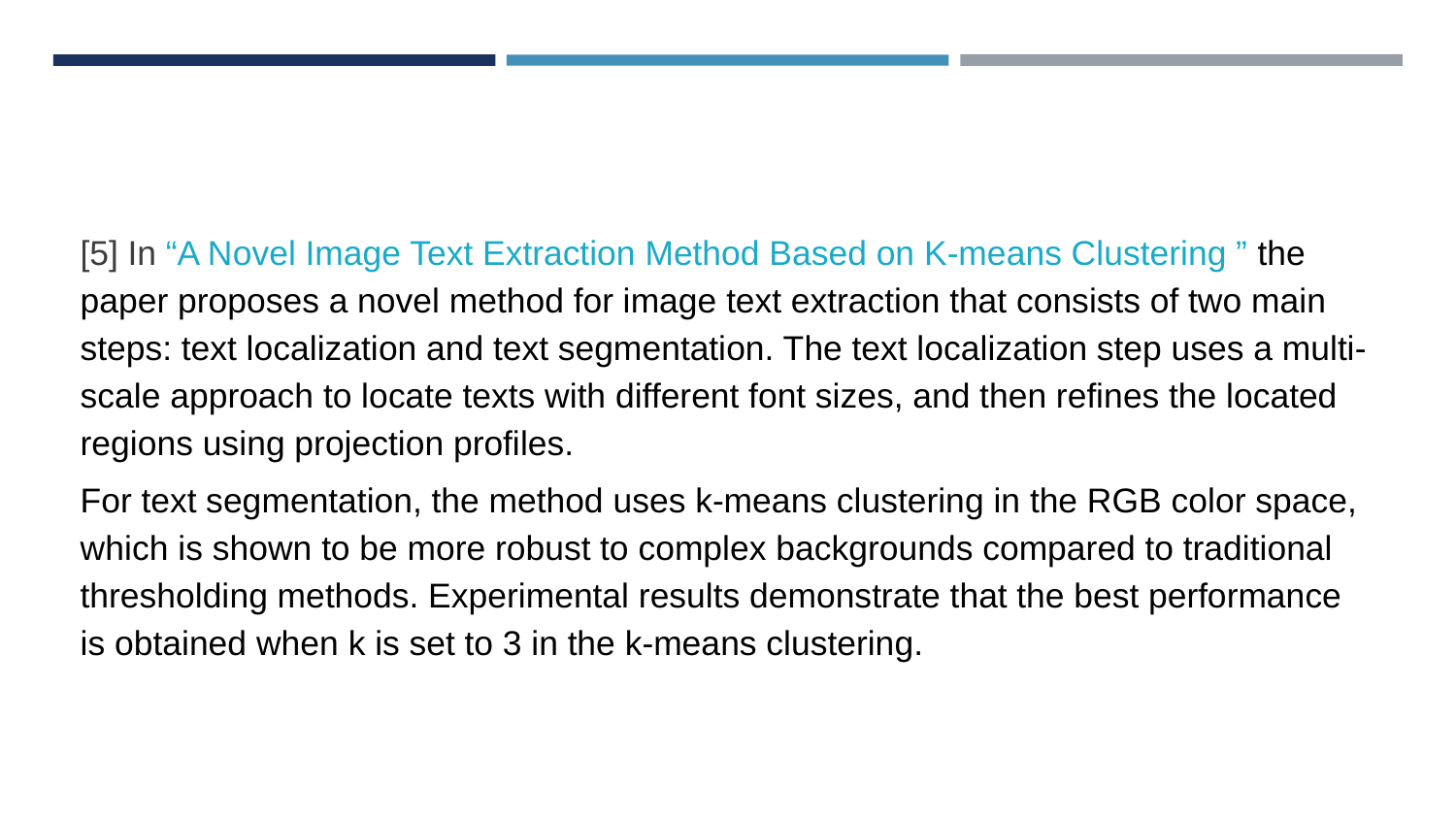

[5] In “A Novel Image Text Extraction Method Based on K-means Clustering ” the paper proposes a novel method for image text extraction that consists of two main steps: text localization and text segmentation. The text localization step uses a multi-scale approach to locate texts with different font sizes, and then refines the located regions using projection profiles.
For text segmentation, the method uses k-means clustering in the RGB color space, which is shown to be more robust to complex backgrounds compared to traditional thresholding methods. Experimental results demonstrate that the best performance is obtained when k is set to 3 in the k-means clustering.